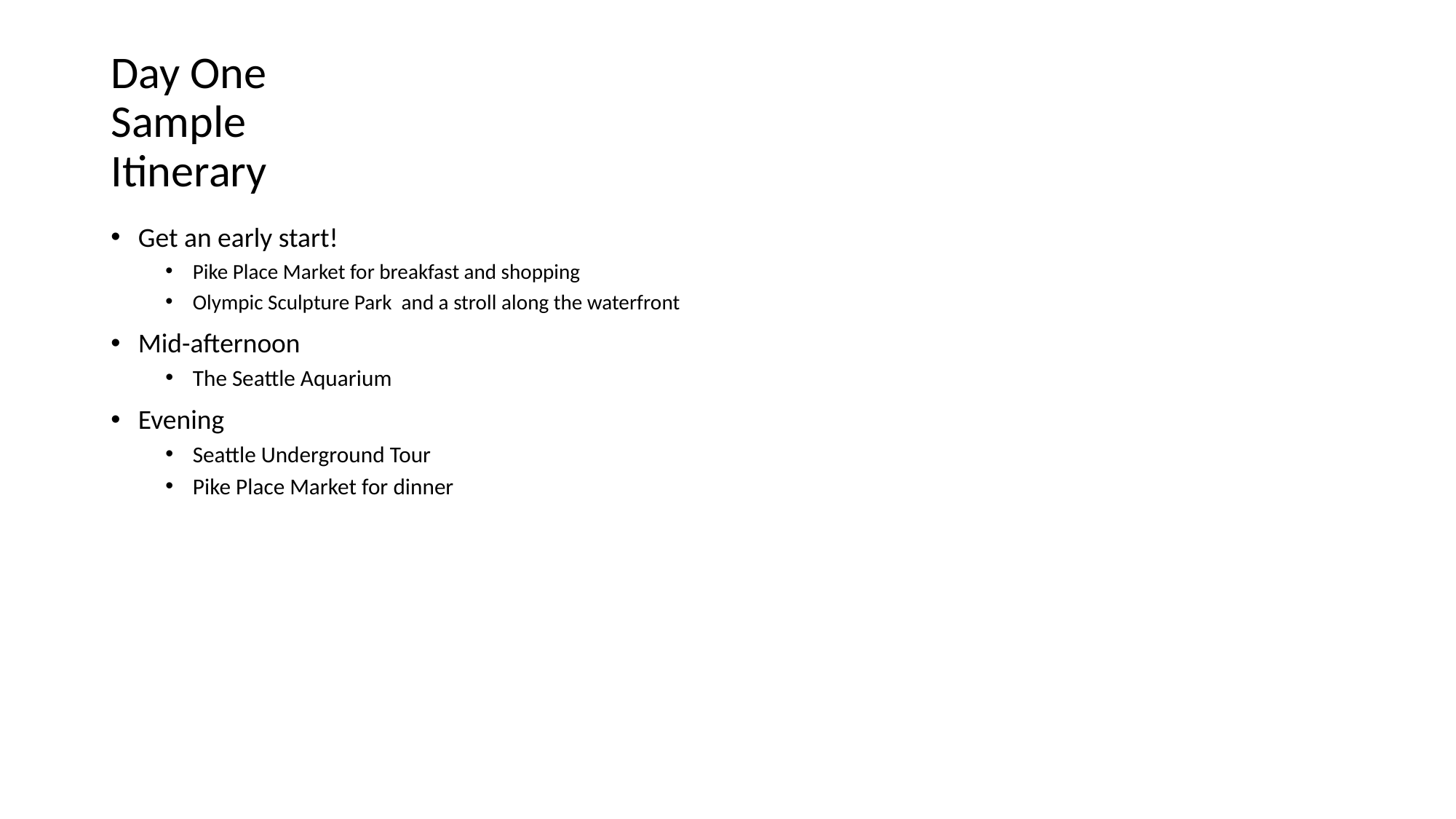

# Day One Sample Itinerary
Get an early start!
Pike Place Market for breakfast and shopping
Olympic Sculpture Park  and a stroll along the waterfront
Mid-afternoon
The Seattle Aquarium
Evening
Seattle Underground Tour
Pike Place Market for dinner